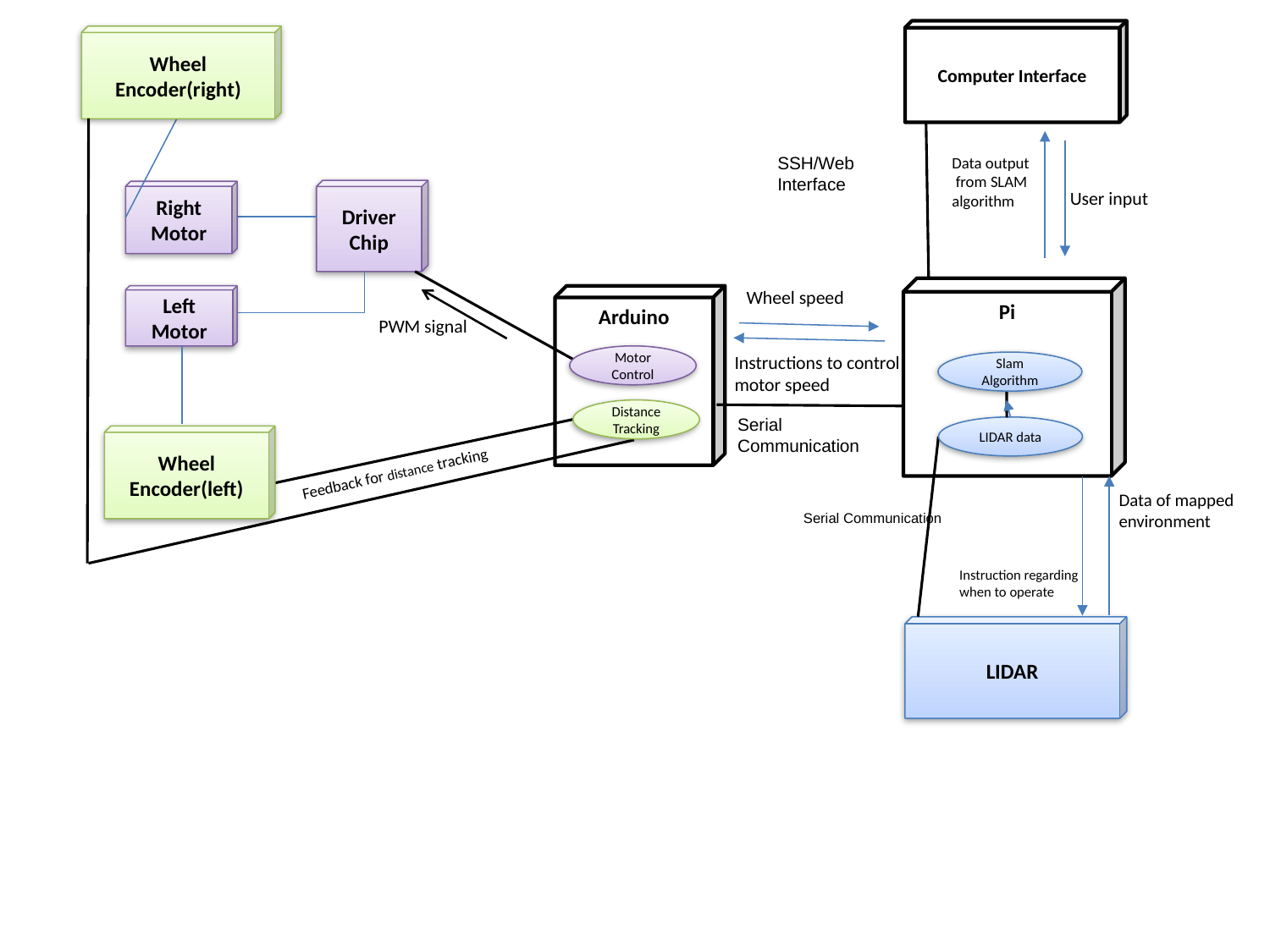

Computer Interface
Wheel Encoder(right)
SSH/Web Interface
Data output
 from SLAM
algorithm
Driver Chip
User input
Right Motor
Pi
Wheel speed
Left Motor
Arduino

PWM signal
Instructions to control
motor speed
Motor Control
Slam Algorithm
Distance Tracking
Serial
Communication
LIDAR data
Wheel Encoder(left)
Feedback for distance tracking
Data of mapped
environment
Serial Communication
Instruction regarding
when to operate
LIDAR